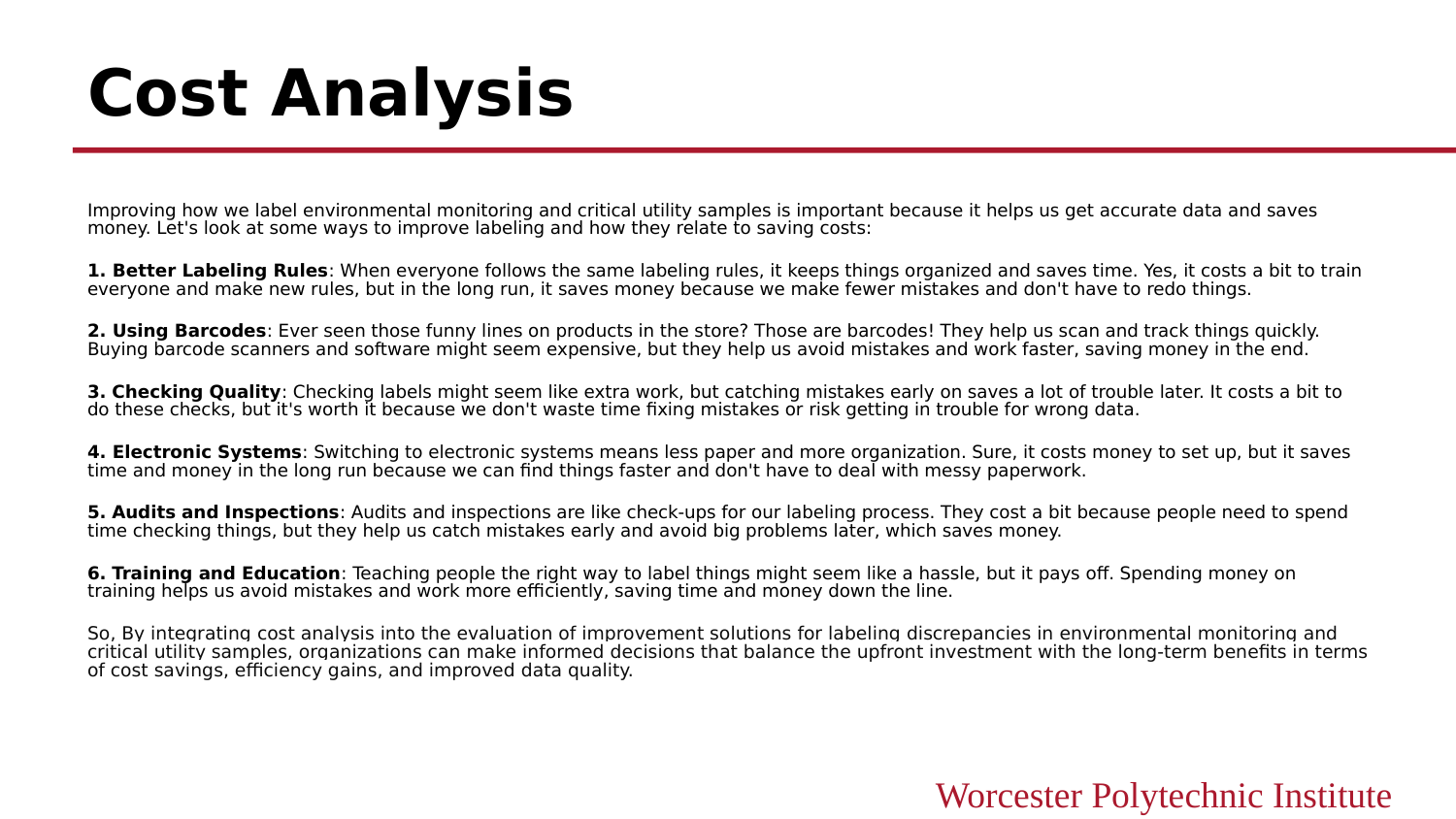

# Cost Analysis
Improving how we label environmental monitoring and critical utility samples is important because it helps us get accurate data and saves money. Let's look at some ways to improve labeling and how they relate to saving costs:
1. Better Labeling Rules: When everyone follows the same labeling rules, it keeps things organized and saves time. Yes, it costs a bit to train everyone and make new rules, but in the long run, it saves money because we make fewer mistakes and don't have to redo things.
2. Using Barcodes: Ever seen those funny lines on products in the store? Those are barcodes! They help us scan and track things quickly. Buying barcode scanners and software might seem expensive, but they help us avoid mistakes and work faster, saving money in the end.
3. Checking Quality: Checking labels might seem like extra work, but catching mistakes early on saves a lot of trouble later. It costs a bit to do these checks, but it's worth it because we don't waste time fixing mistakes or risk getting in trouble for wrong data.
4. Electronic Systems: Switching to electronic systems means less paper and more organization. Sure, it costs money to set up, but it saves time and money in the long run because we can find things faster and don't have to deal with messy paperwork.
5. Audits and Inspections: Audits and inspections are like check-ups for our labeling process. They cost a bit because people need to spend time checking things, but they help us catch mistakes early and avoid big problems later, which saves money.
6. Training and Education: Teaching people the right way to label things might seem like a hassle, but it pays off. Spending money on training helps us avoid mistakes and work more efficiently, saving time and money down the line.
So, By integrating cost analysis into the evaluation of improvement solutions for labeling discrepancies in environmental monitoring and critical utility samples, organizations can make informed decisions that balance the upfront investment with the long-term benefits in terms of cost savings, efficiency gains, and improved data quality.